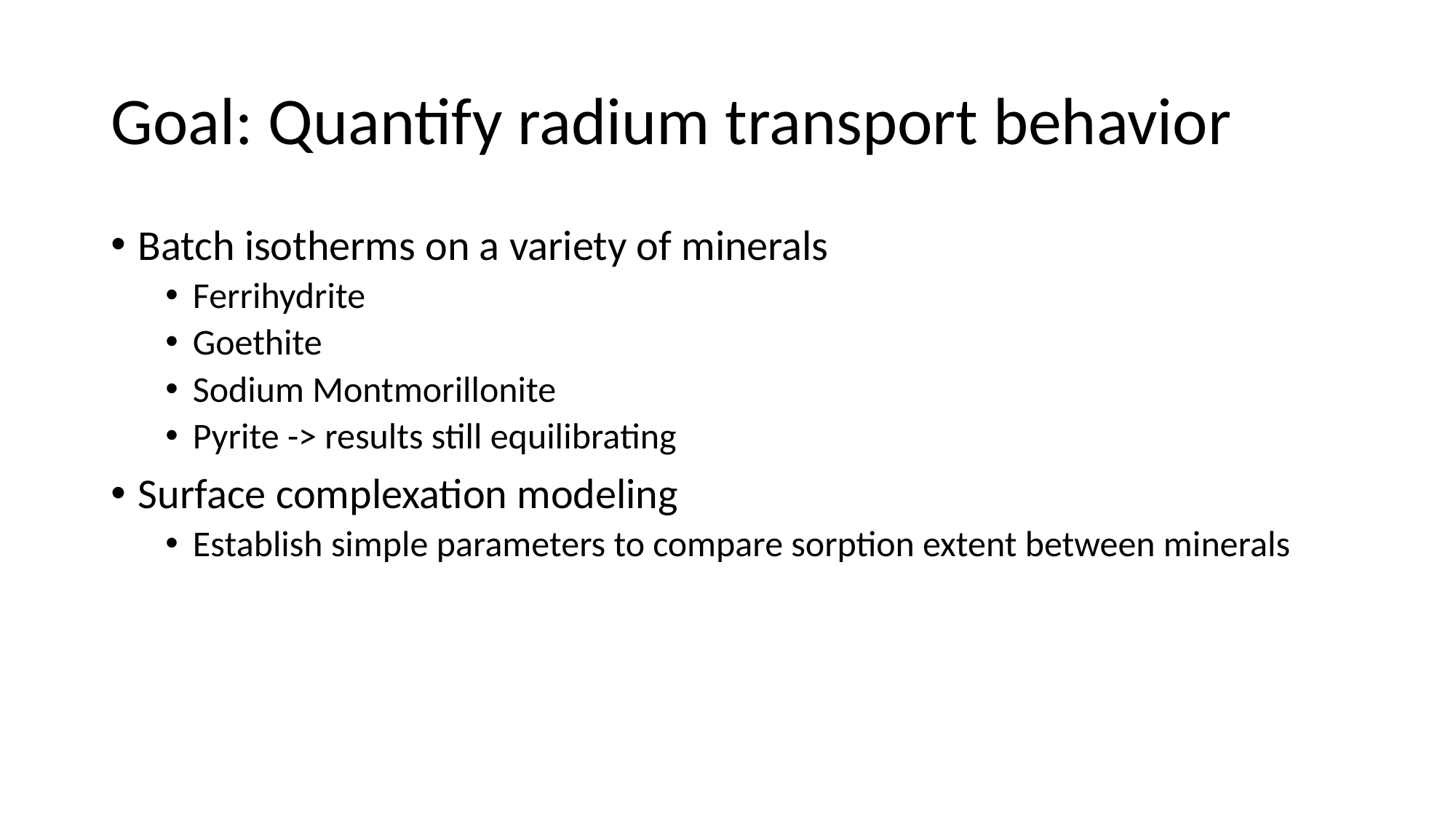

# Goal: Quantify radium transport behavior
Batch isotherms on a variety of minerals
Ferrihydrite
Goethite
Sodium Montmorillonite
Pyrite -> results still equilibrating
Surface complexation modeling
Establish simple parameters to compare sorption extent between minerals